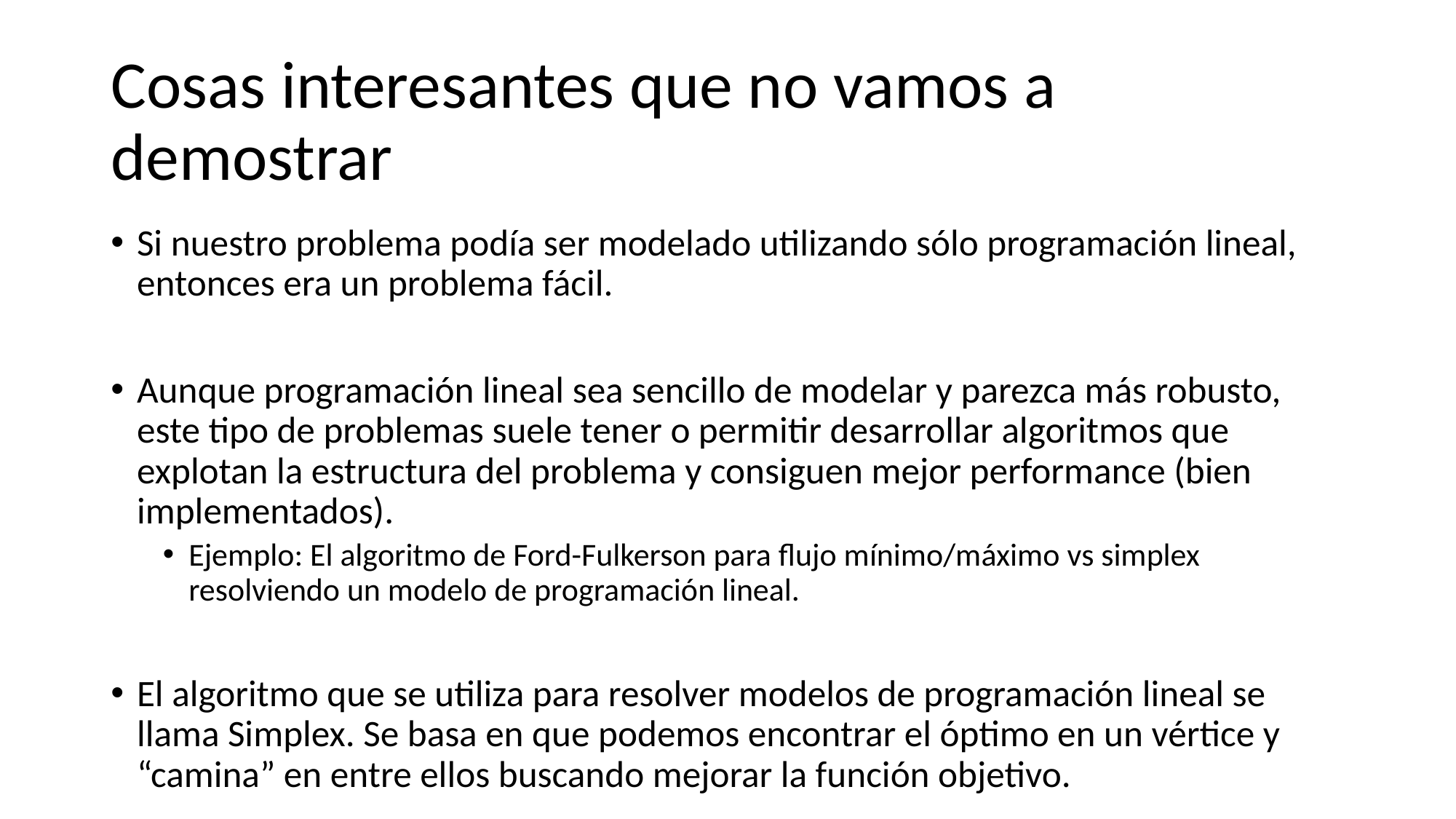

# Cosas interesantes que no vamos a demostrar
Si nuestro problema podía ser modelado utilizando sólo programación lineal, entonces era un problema fácil.

Aunque programación lineal sea sencillo de modelar y parezca más robusto, este tipo de problemas suele tener o permitir desarrollar algoritmos que explotan la estructura del problema y consiguen mejor performance (bien implementados).
Ejemplo: El algoritmo de Ford-Fulkerson para flujo mínimo/máximo vs simplex resolviendo un modelo de programación lineal.

El algoritmo que se utiliza para resolver modelos de programación lineal se llama Simplex. Se basa en que podemos encontrar el óptimo en un vértice y “camina” en entre ellos buscando mejorar la función objetivo.